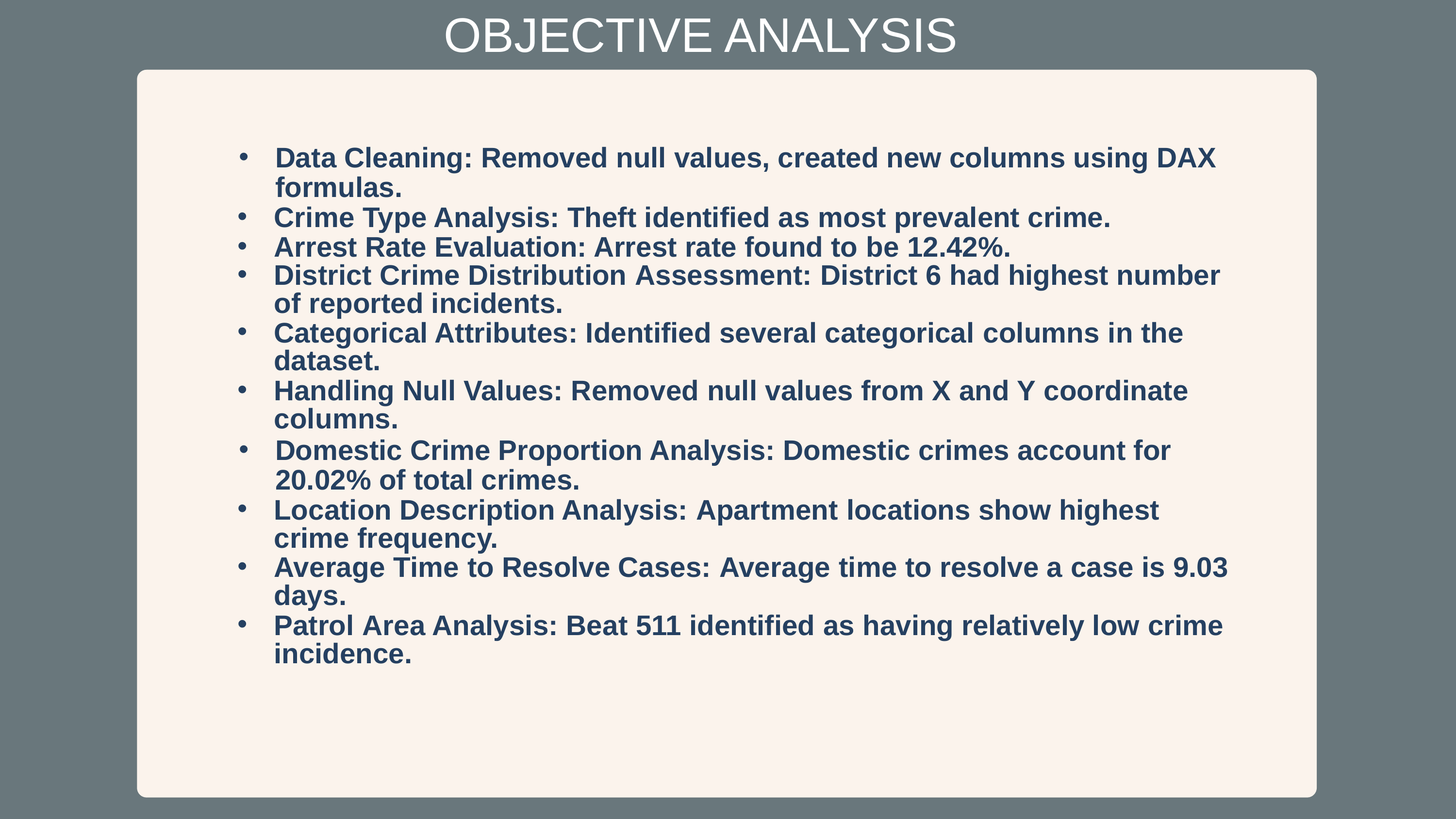

OBJECTIVE ANALYSIS

Data Cleaning: Removed null values, created new columns using DAX formulas.
Crime Type Analysis: Theft identified as most prevalent crime.
Arrest Rate Evaluation: Arrest rate found to be 12.42%.
District Crime Distribution Assessment: District 6 had highest number of reported incidents.
Categorical Attributes: Identified several categorical columns in the dataset.
Handling Null Values: Removed null values from X and Y coordinate columns.
Domestic Crime Proportion Analysis: Domestic crimes account for 20.02% of total crimes.
Location Description Analysis: Apartment locations show highest crime frequency.
Average Time to Resolve Cases: Average time to resolve a case is 9.03 days.
Patrol Area Analysis: Beat 511 identified as having relatively low crime incidence.